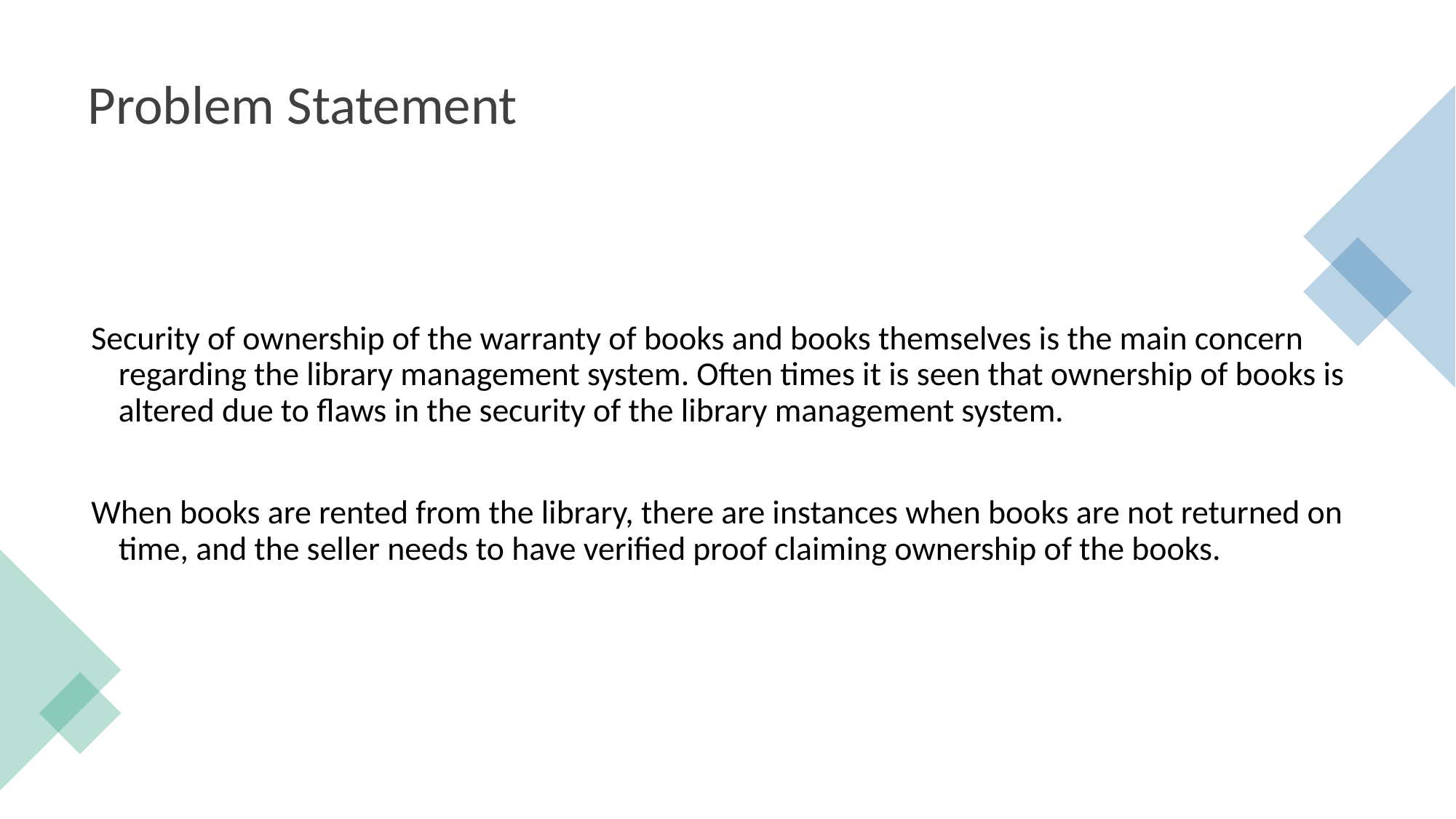

# Problem Statement

Security of ownership of the warranty of books and books themselves is the main concern regarding the library management system. Often times it is seen that ownership of books is altered due to flaws in the security of the library management system.

When books are rented from the library, there are instances when books are not returned on time, and the seller needs to have verified proof claiming ownership of the books.